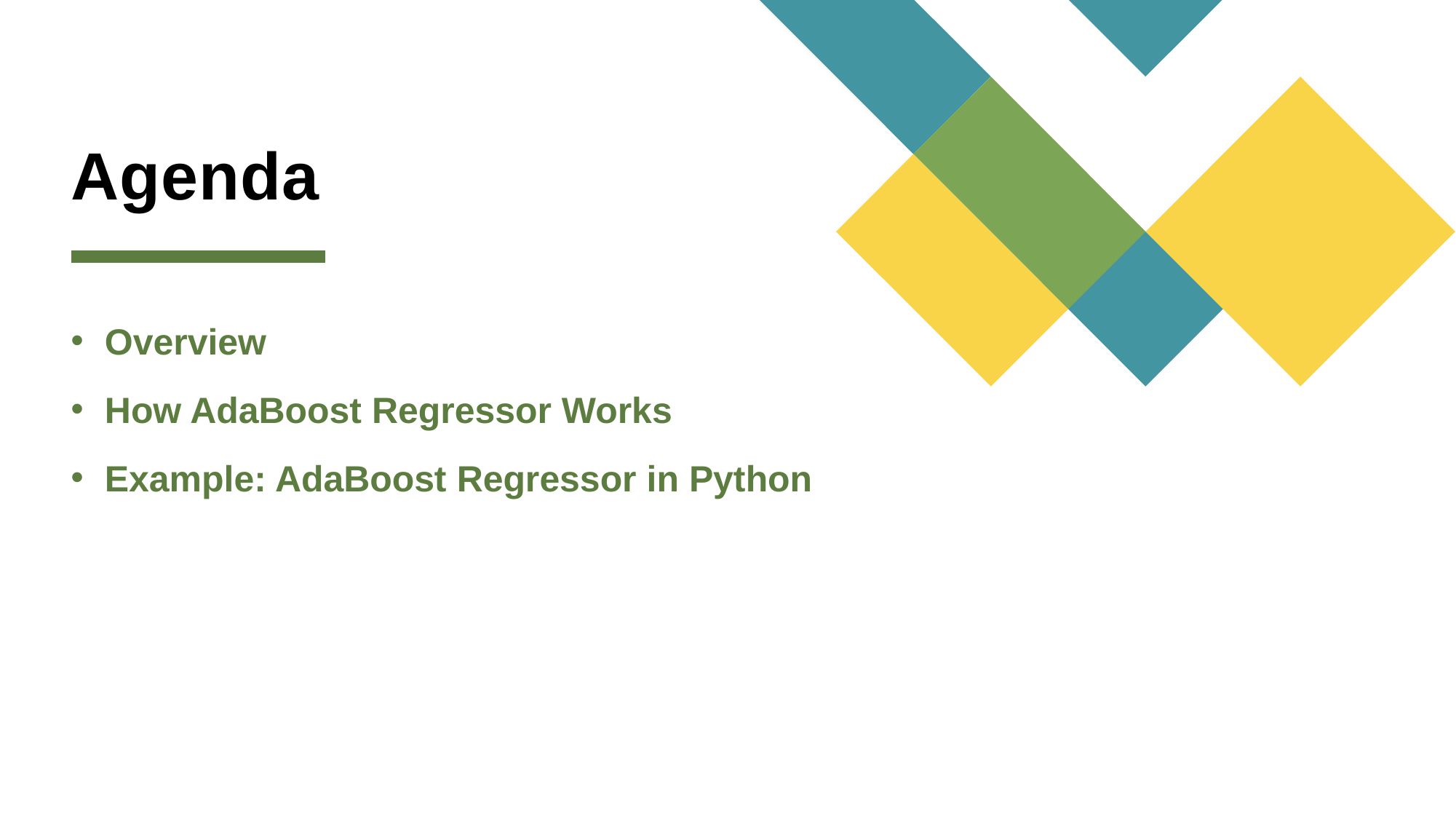

# Agenda
Overview
How AdaBoost Regressor Works
Example: AdaBoost Regressor in Python